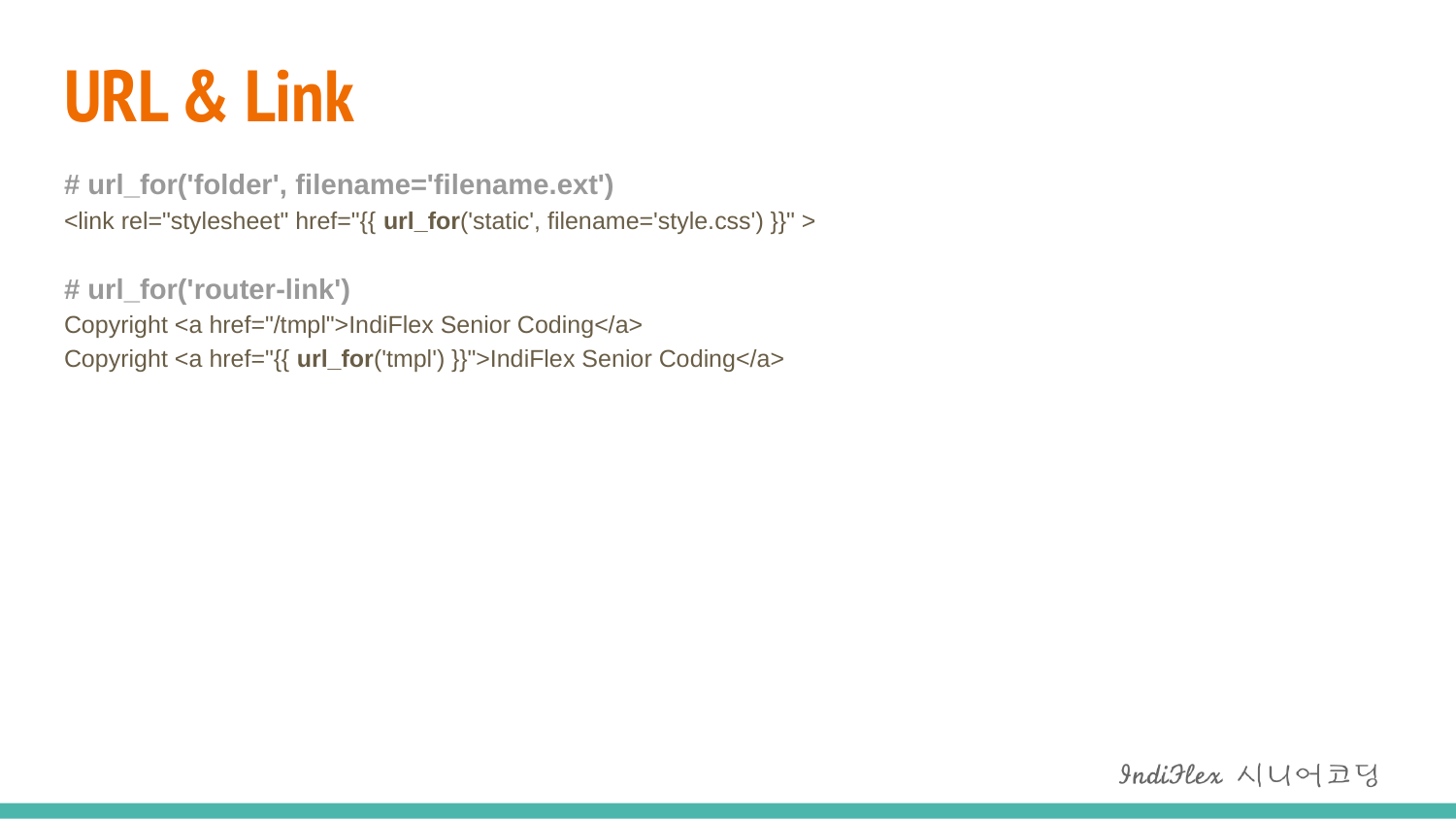

# URL & Link
# url_for('folder', filename='filename.ext') <link rel="stylesheet" href="{{ url_for('static', filename='style.css') }}" >
# url_for('router-link') Copyright <a href="/tmpl">IndiFlex Senior Coding</a> Copyright <a href="{{ url_for('tmpl') }}">IndiFlex Senior Coding</a>